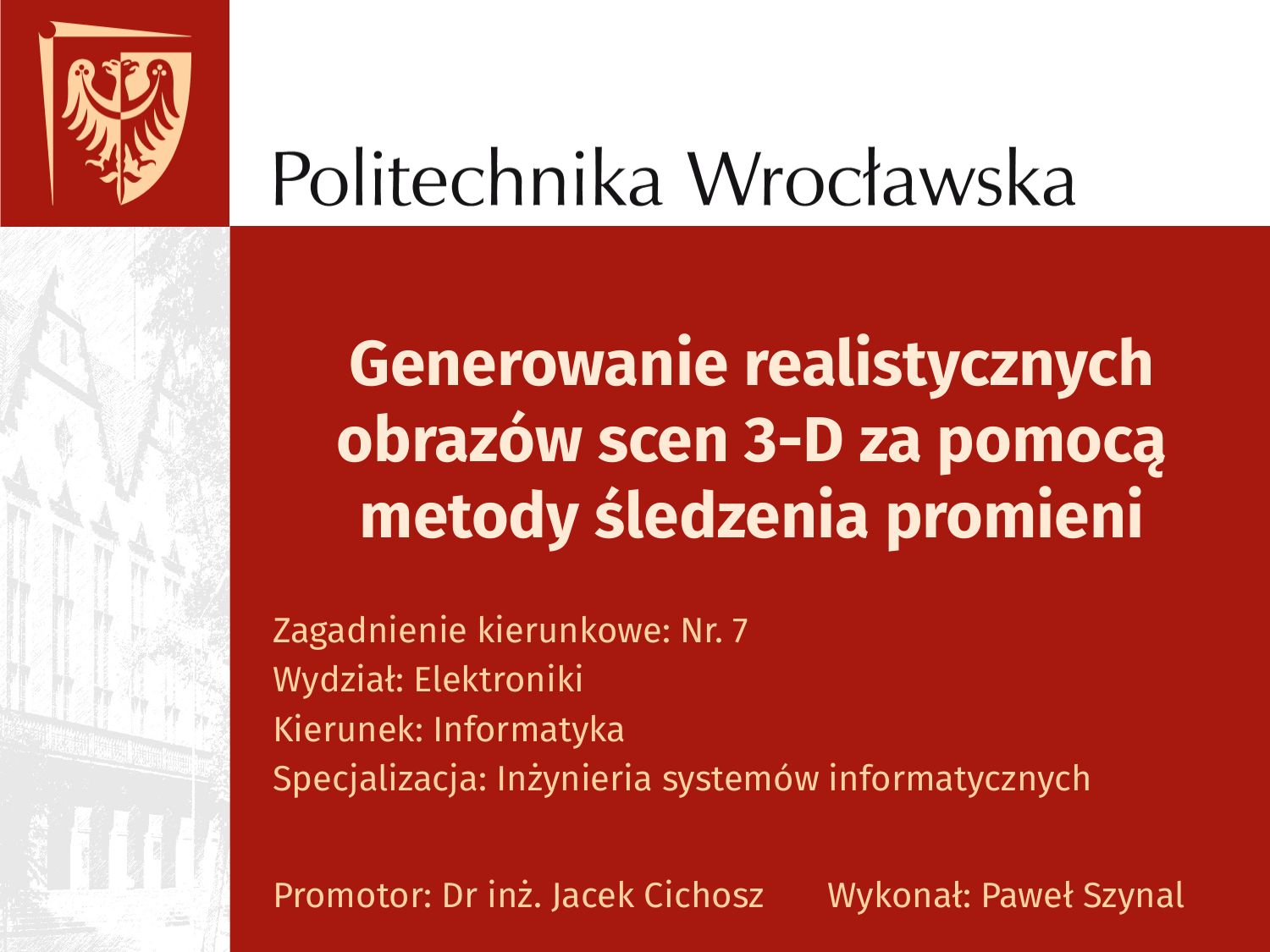

# Generowanie realistycznych obrazów scen 3-D za pomocą metody śledzenia promieni

Zagadnienie kierunkowe: Nr. 7
Wydział: Elektroniki
Kierunek: Informatyka
Specjalizacja: Inżynieria systemów informatycznych

Promotor: Dr inż. Jacek Cichosz	     Wykonał: Paweł Szynal